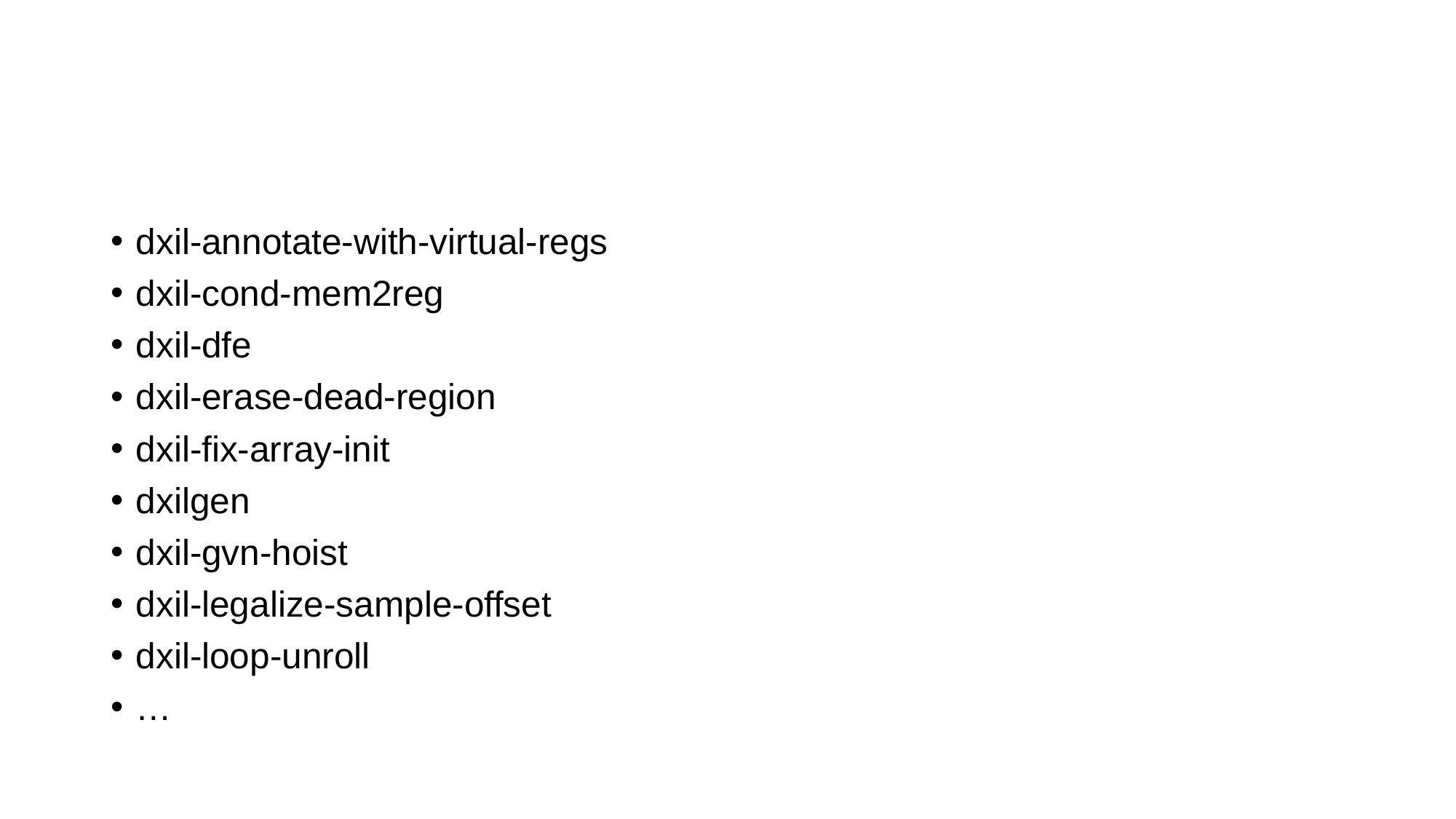

#
dxil-annotate-with-virtual-regs
dxil-cond-mem2reg
dxil-dfe
dxil-erase-dead-region
dxil-fix-array-init
dxilgen
dxil-gvn-hoist
dxil-legalize-sample-offset
dxil-loop-unroll
…